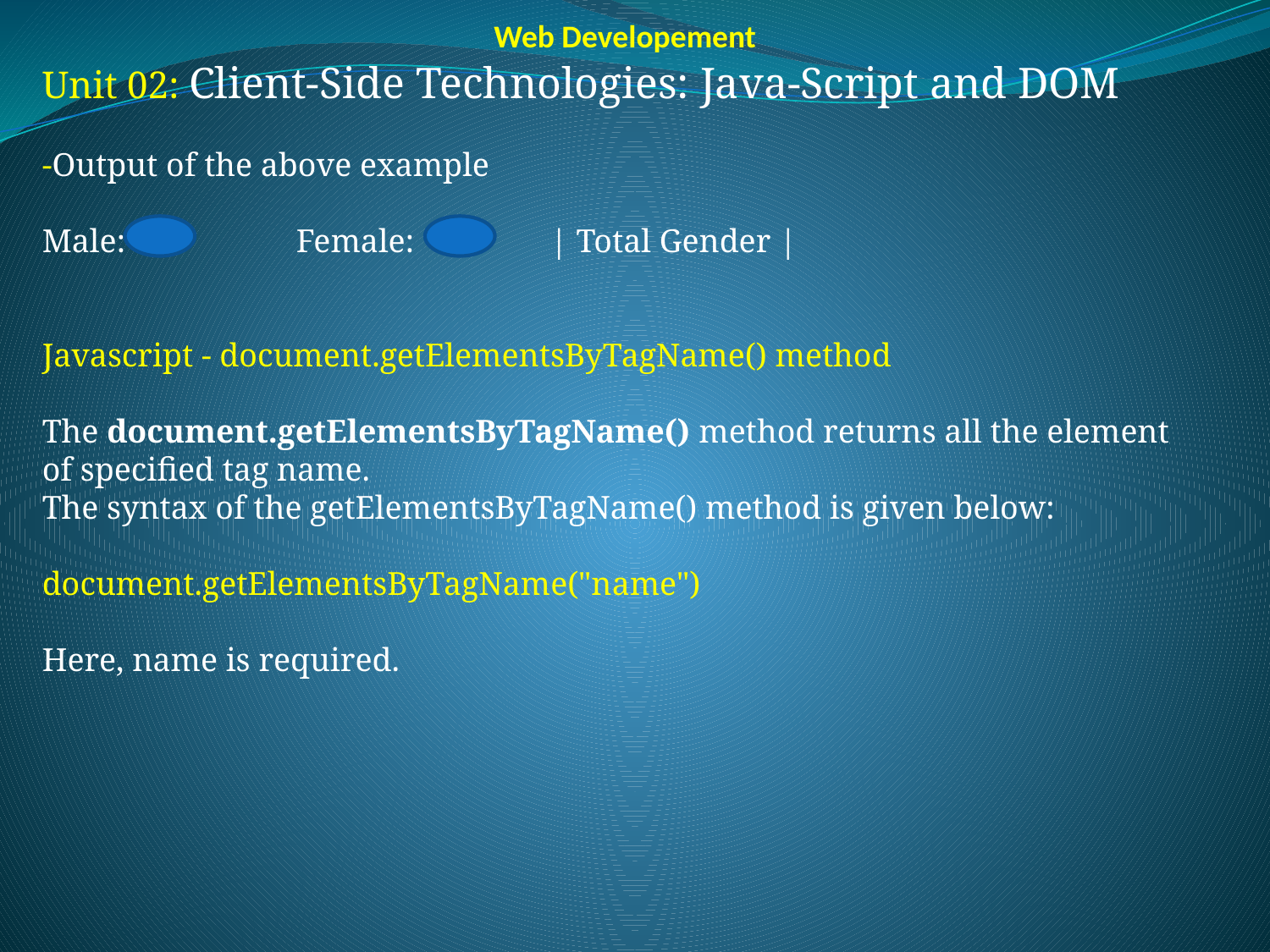

Web Developement
Unit 02: Client-Side Technologies: Java-Script and DOM

-Output of the above example

Male: 		Female:		| Total Gender |

Javascript - document.getElementsByTagName() method
The document.getElementsByTagName() method returns all the element of specified tag name.
The syntax of the getElementsByTagName() method is given below:

document.getElementsByTagName("name")

Here, name is required.